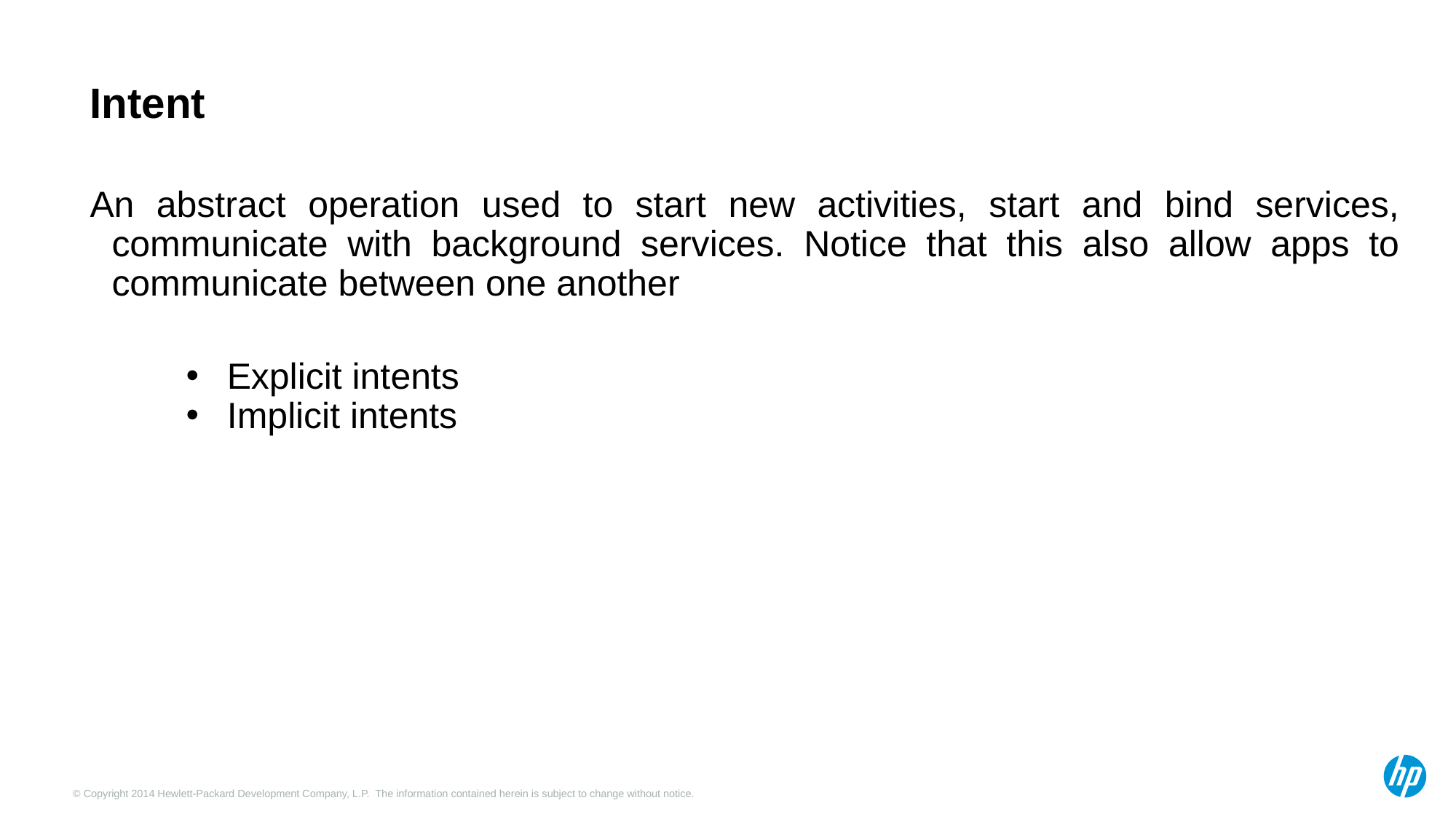

# Intent
An abstract operation used to start new activities, start and bind services, communicate with background services. Notice that this also allow apps to communicate between one another
Explicit intents
Implicit intents